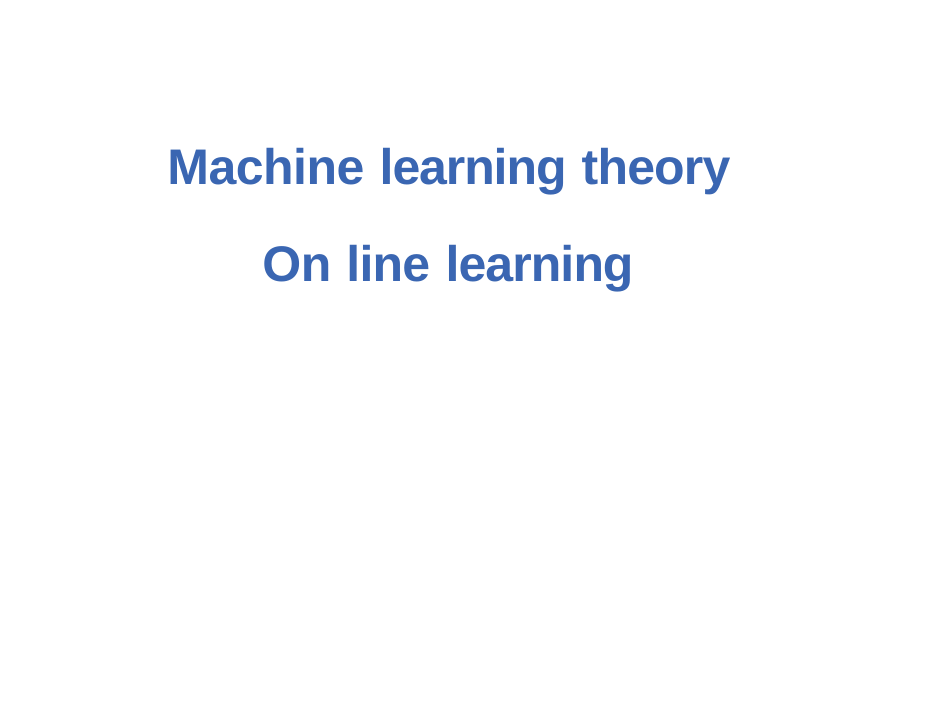

# Machine learning theory
On line learning